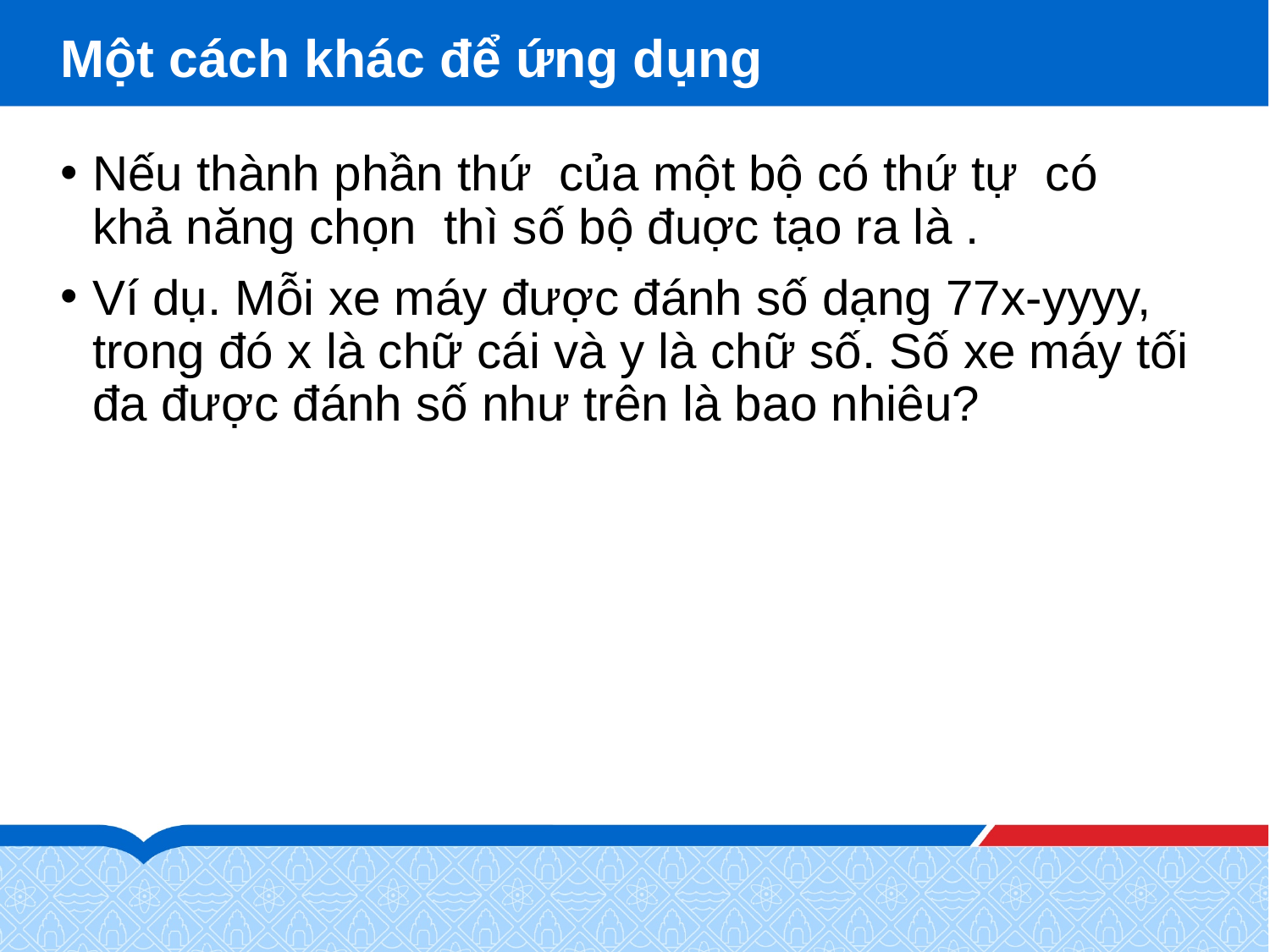

# Một cách khác để ứng dụng
Nếu thành phần thứ  của một bộ có thứ tự  có  khả năng chọn  thì số bộ đuợc tạo ra là .
Ví dụ. Mỗi xe máy được đánh số dạng 77x-yyyy, trong đó x là chữ cái và y là chữ số. Số xe máy tối đa được đánh số như trên là bao nhiêu?